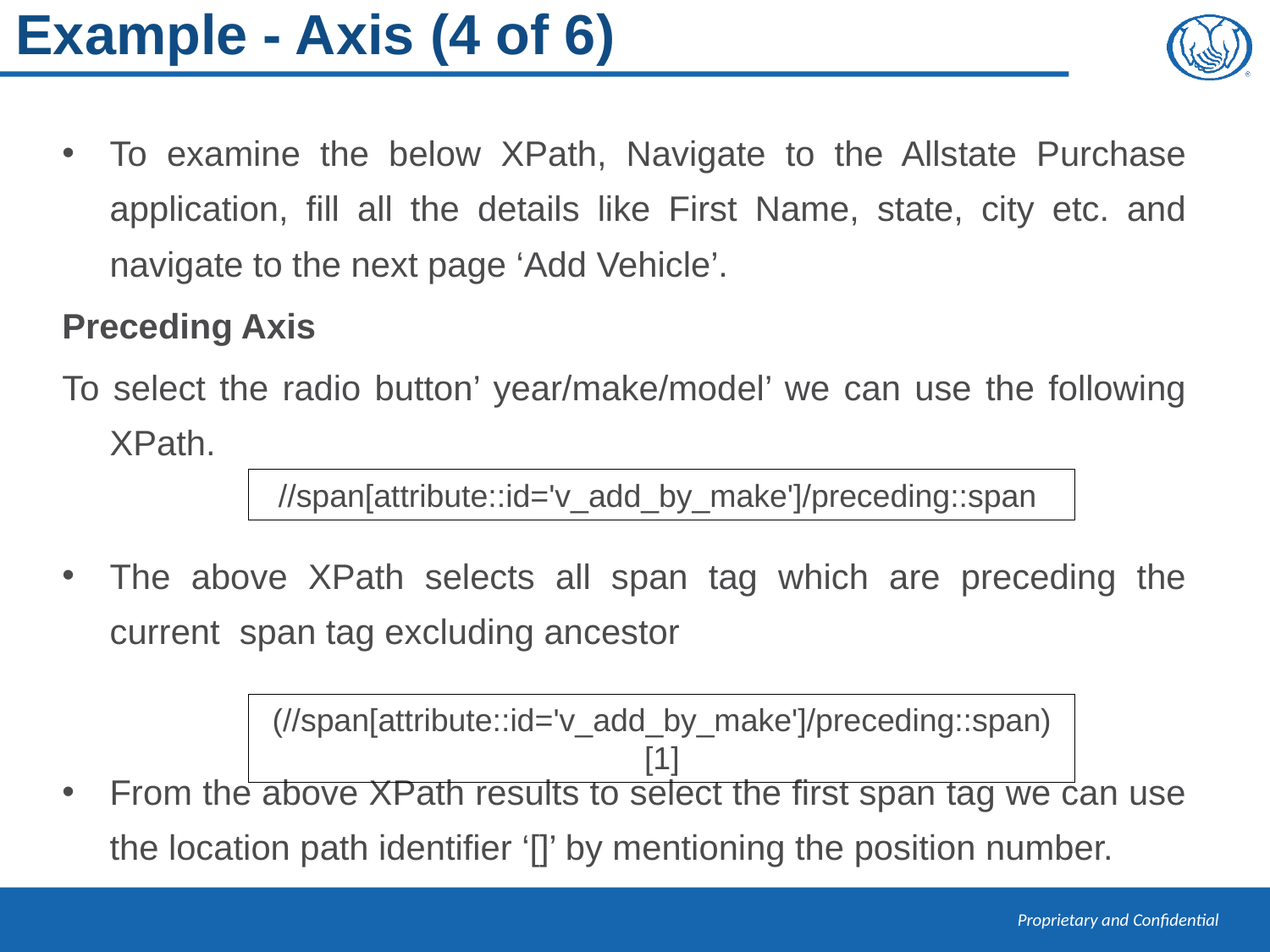

# Example - Axis (4 of 6)
To examine the below XPath, Navigate to the Allstate Purchase application, fill all the details like First Name, state, city etc. and navigate to the next page ‘Add Vehicle’.
Preceding Axis
To select the radio button’ year/make/model’ we can use the following XPath.

The above XPath selects all span tag which are preceding the current  span tag excluding ancestor

From the above XPath results to select the first span tag we can use the location path identifier ‘[]’ by mentioning the position number.

//span[attribute::id='v_add_by_make']/preceding::span
(//span[attribute::id='v_add_by_make']/preceding::span)[1]